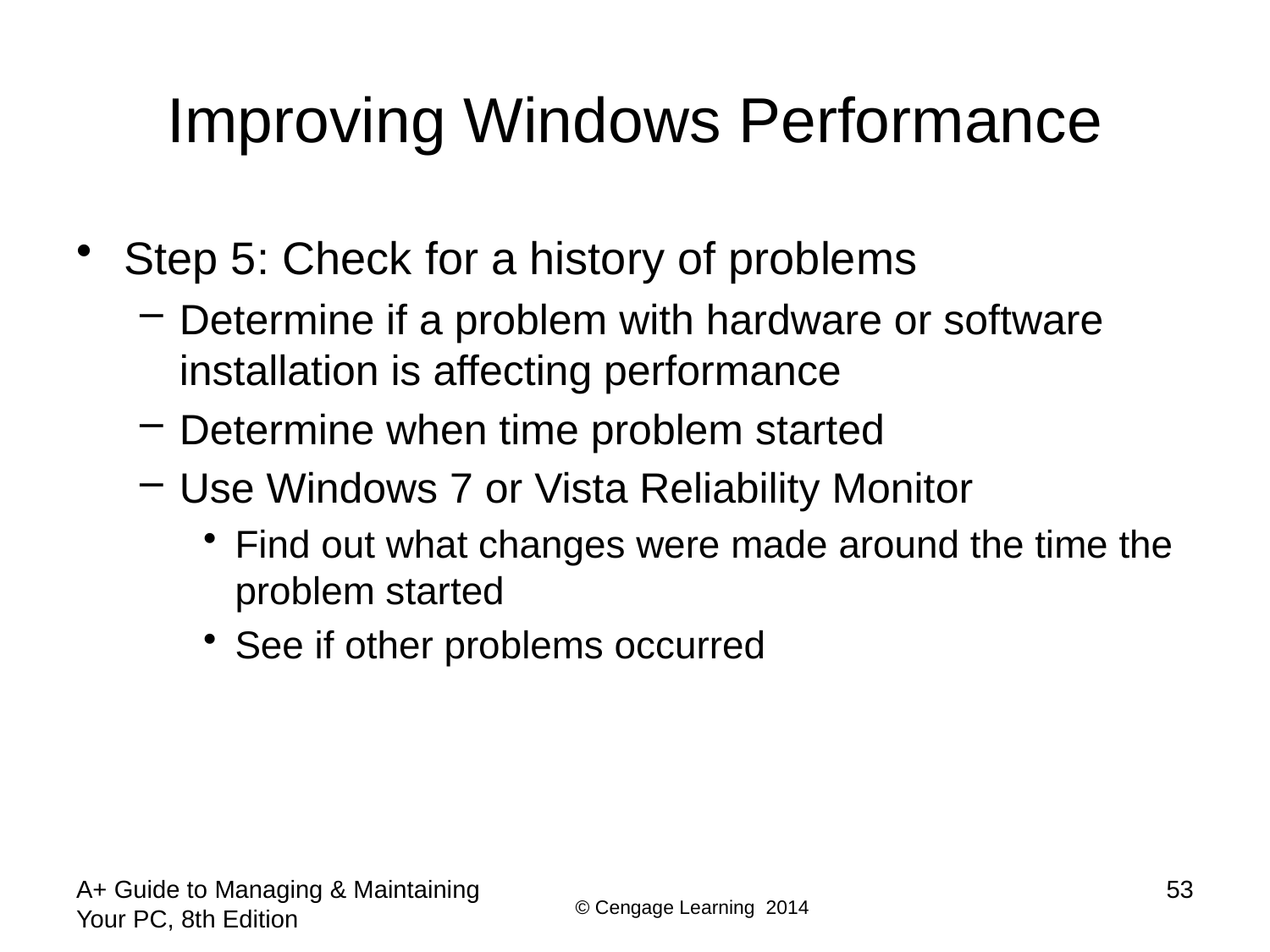

# Improving Windows Performance
Step 5: Check for a history of problems
Determine if a problem with hardware or software installation is affecting performance
Determine when time problem started
Use Windows 7 or Vista Reliability Monitor
Find out what changes were made around the time the problem started
See if other problems occurred
A+ Guide to Managing & Maintaining Your PC, 8th Edition
53